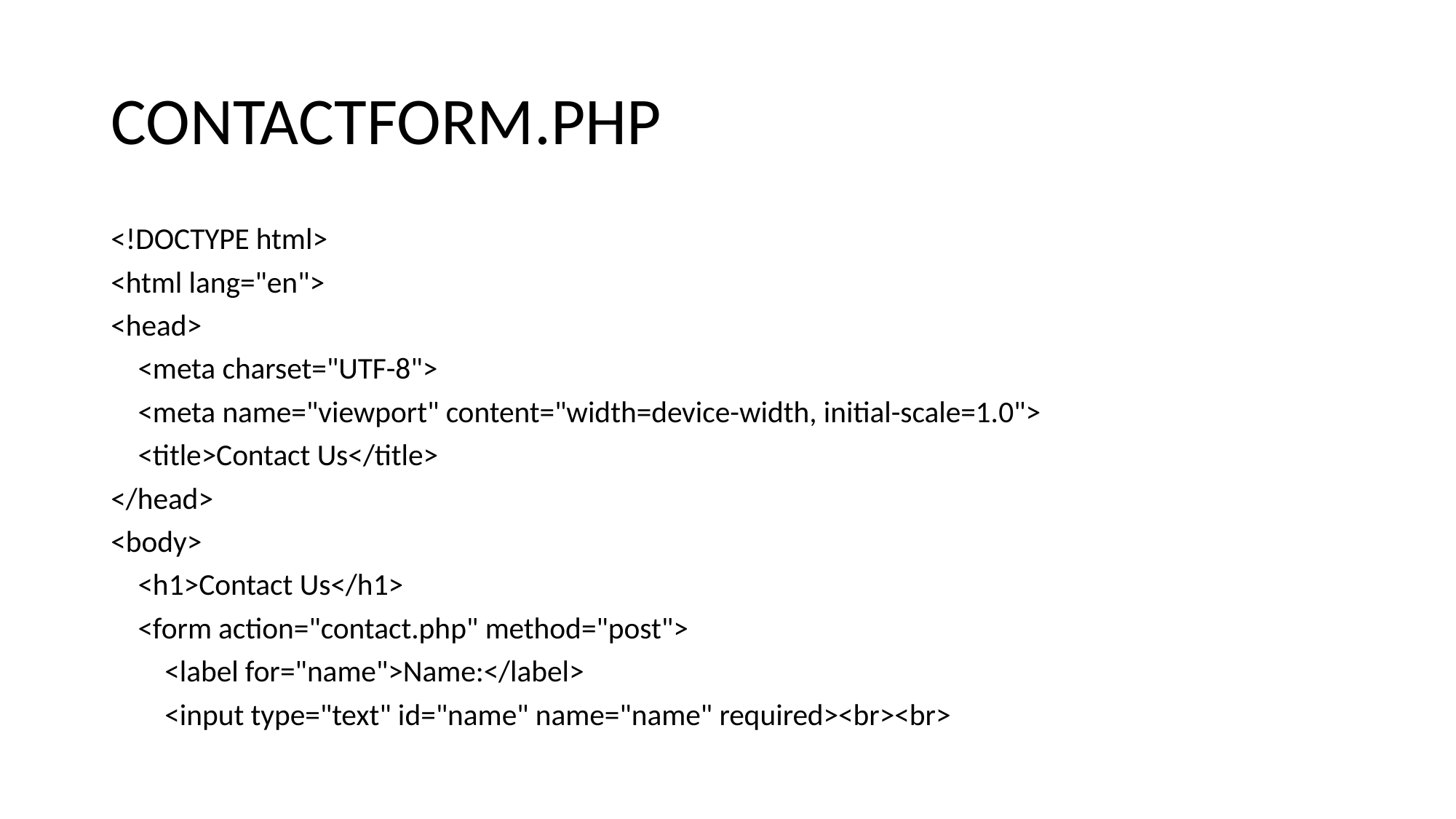

# CONTACTFORM.PHP
<!DOCTYPE html>
<html lang="en">
<head>
    <meta charset="UTF-8">
    <meta name="viewport" content="width=device-width, initial-scale=1.0">
    <title>Contact Us</title>
</head>
<body>
    <h1>Contact Us</h1>
    <form action="contact.php" method="post">
        <label for="name">Name:</label>
        <input type="text" id="name" name="name" required><br><br>